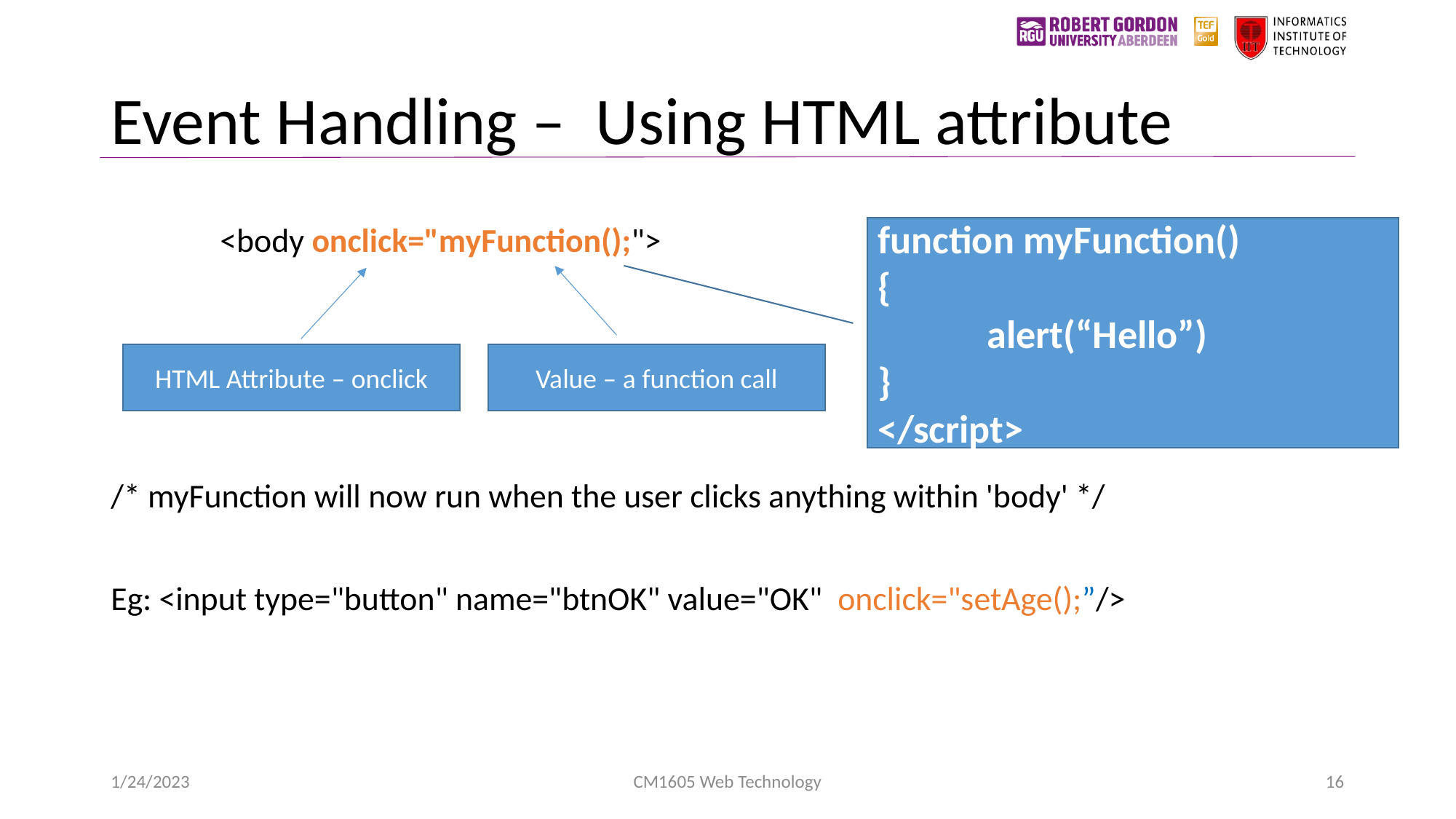

# Event Handling –  Using HTML attribute
	<body onclick="myFunction();">

/* myFunction will now run when the user clicks anything within 'body' */

Eg: <input type="button" name="btnOK" value="OK"  onclick="setAge();”/>

<script>
function myFunction()
{
	alert(“Hello”)
}
</script>

HTML Attribute – onclick

Value – a function call
1/24/2023
CM1605 Web Technology
16